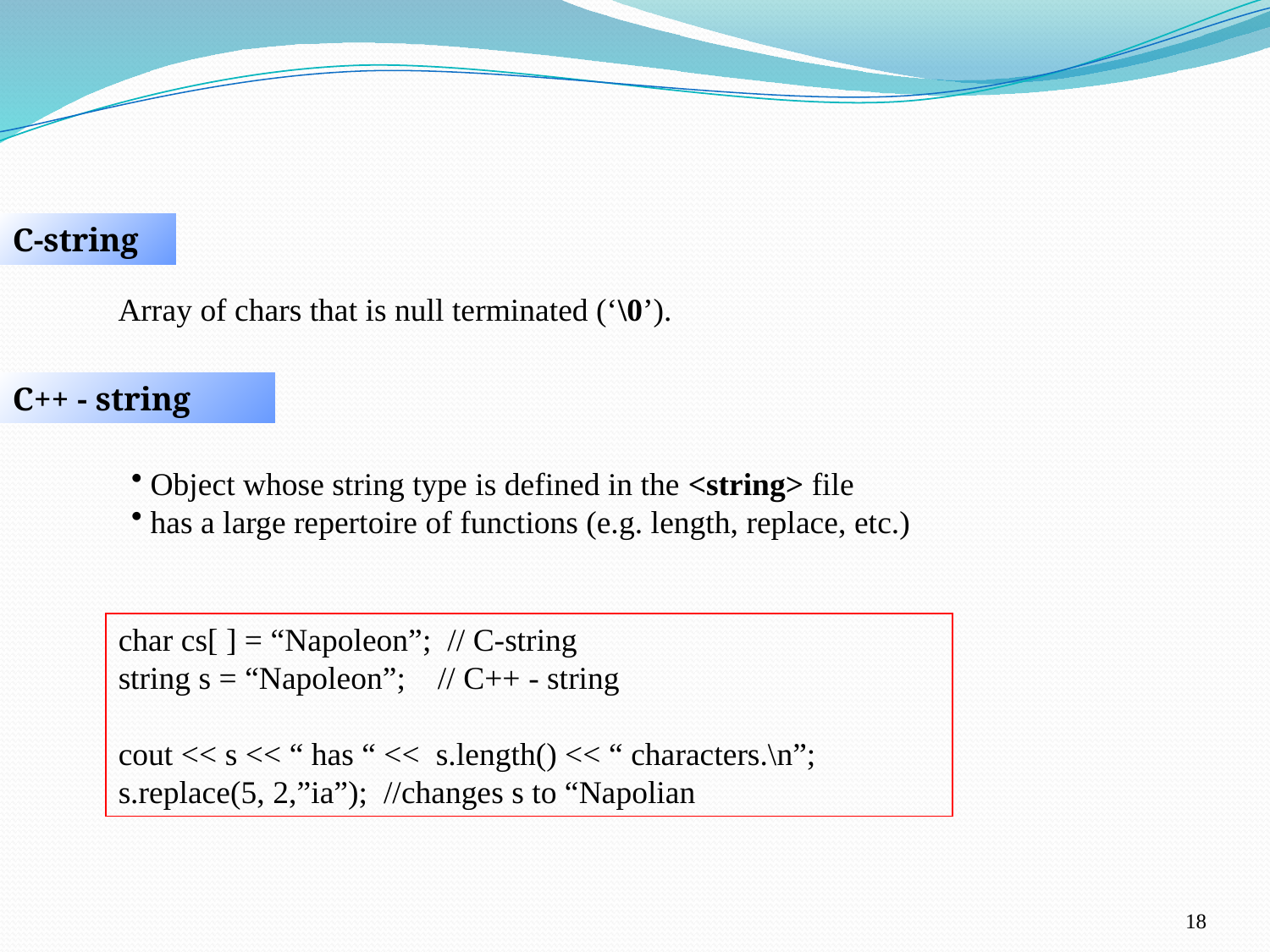

C-string
Array of chars that is null terminated (‘\0’).
C++ - string
 Object whose string type is defined in the <string> file
 has a large repertoire of functions (e.g. length, replace, etc.)
char cs[ ] = “Napoleon”;  // C-string
string s = “Napoleon”;    // C++ - string

cout << s << “ has “ <<  s.length() << “ characters.\n”;
s.replace(5, 2,”ia”);  //changes s to “Napolian
18